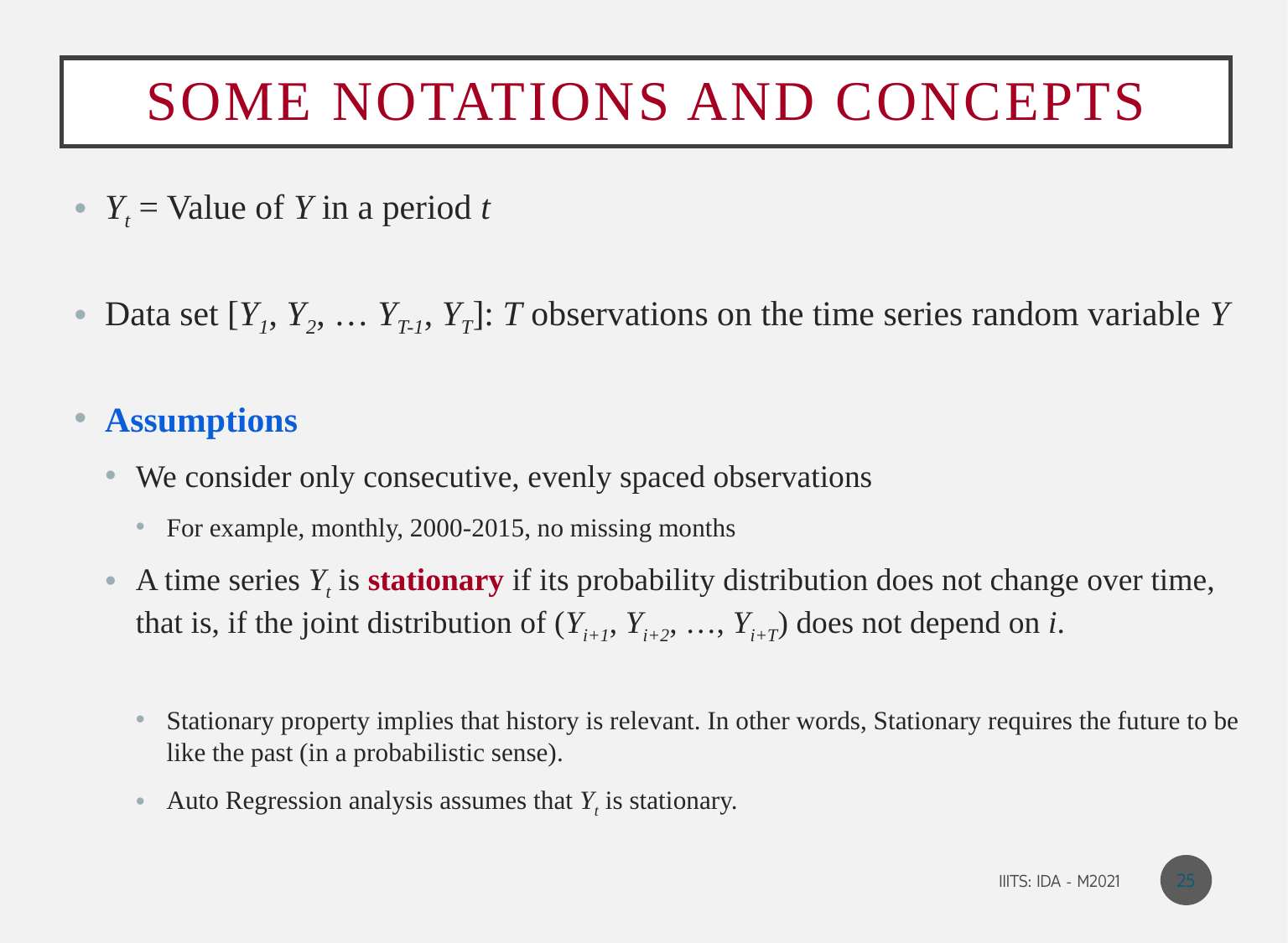

# Some Notations and Concepts
Yt = Value of Y in a period t

Data set [Y1, Y2, … YT-1, YT]: T observations on the time series random variable Y

Assumptions
We consider only consecutive, evenly spaced observations
For example, monthly, 2000-2015, no missing months
A time series Yt is stationary if its probability distribution does not change over time, that is, if the joint distribution of (Yi+1, Yi+2, …, Yi+T) does not depend on i.

Stationary property implies that history is relevant. In other words, Stationary requires the future to be like the past (in a probabilistic sense).
Auto Regression analysis assumes that Yt is stationary.
25
IIITS: IDA - M2021